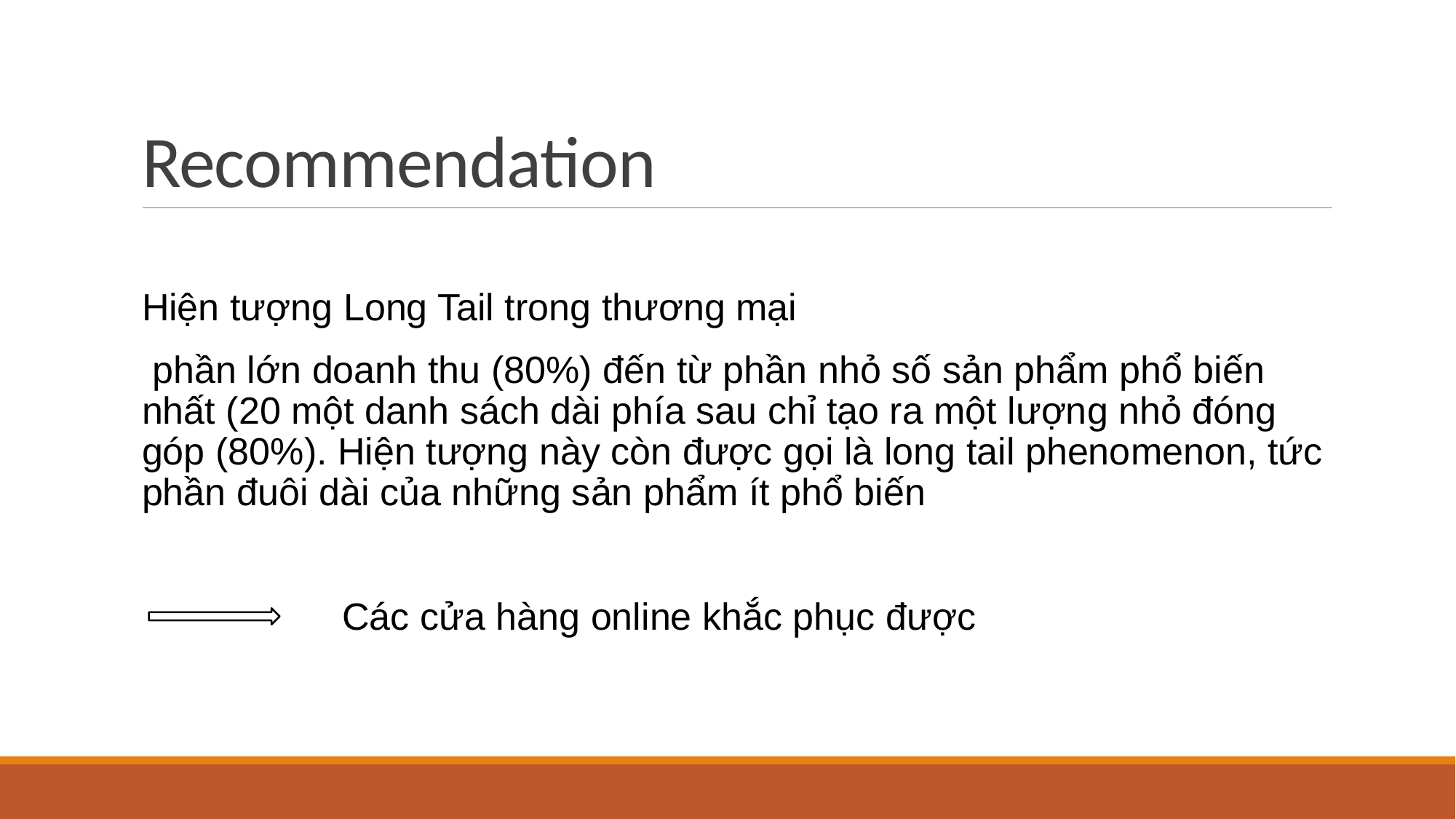

# Recommendation

Hiện tượng Long Tail trong thương mại
 phần lớn doanh thu (80%) đến từ phần nhỏ số sản phẩm phổ biến nhất (20 một danh sách dài phía sau chỉ tạo ra một lượng nhỏ đóng góp (80%). Hiện tượng này còn được gọi là long tail phenomenon, tức phần đuôi dài của những sản phẩm ít phổ biến

                   Các cửa hàng online khắc phục được